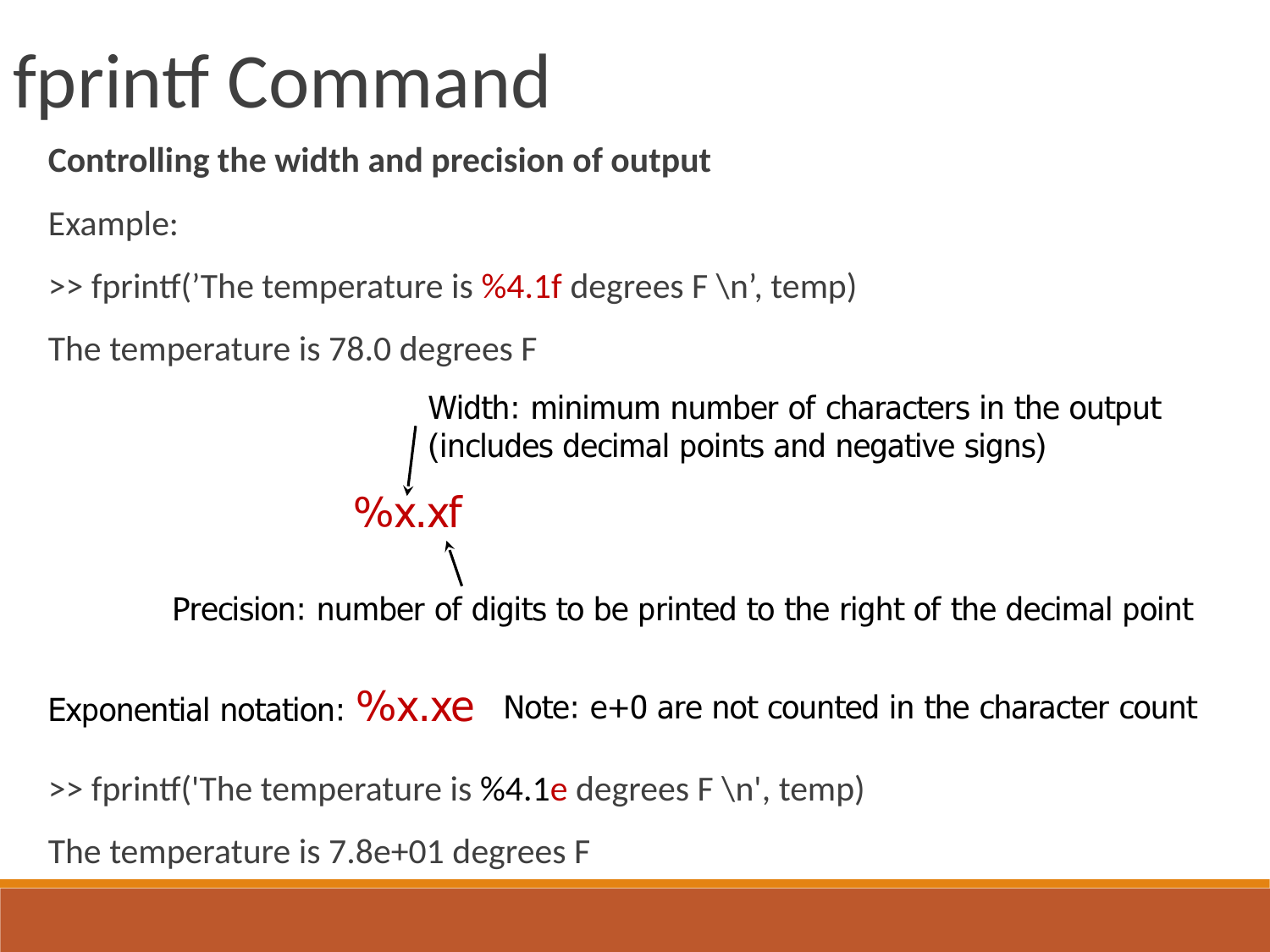

fprintf Command
Controlling the width and precision of output
Example:
>> fprintf(’The temperature is %4.1f degrees F \n’, temp)
The temperature is 78.0 degrees F

>> fprintf('The temperature is %4.1e degrees F \n', temp)
The temperature is 7.8e+01 degrees F
Width: minimum number of characters in the output (includes decimal points and negative signs)
%x.xf
Precision: number of digits to be printed to the right of the decimal point
Exponential notation: %x.xe
Note: e+0 are not counted in the character count